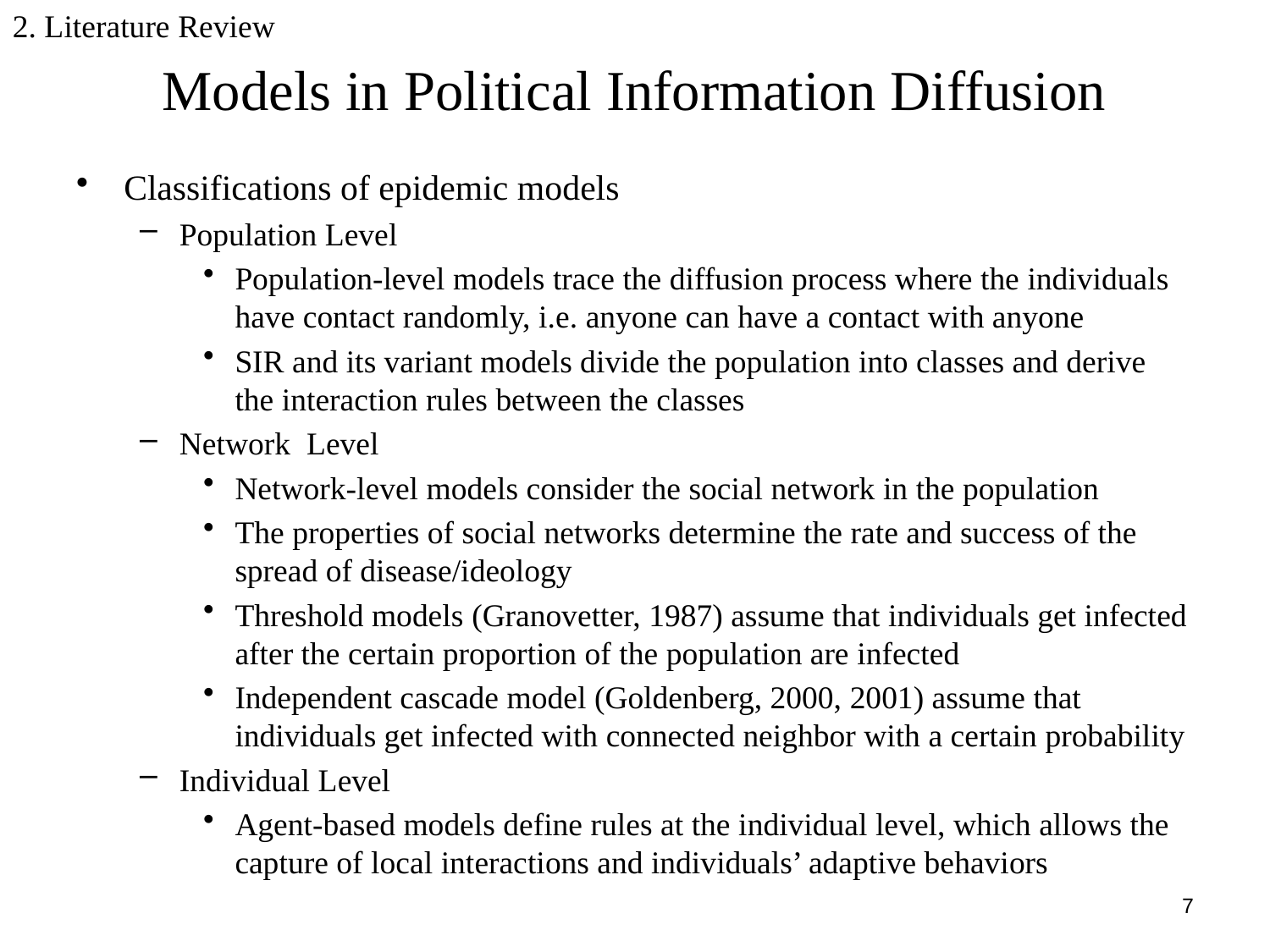

2. Literature Review
# Models in Political Information Diffusion
Classifications of epidemic models
Population Level
Population-level models trace the diffusion process where the individuals have contact randomly, i.e. anyone can have a contact with anyone
SIR and its variant models divide the population into classes and derive the interaction rules between the classes
Network  Level
Network-level models consider the social network in the population
The properties of social networks determine the rate and success of the spread of disease/ideology
Threshold models (Granovetter, 1987) assume that individuals get infected after the certain proportion of the population are infected
Independent cascade model (Goldenberg, 2000, 2001) assume that individuals get infected with connected neighbor with a certain probability
Individual Level
Agent-based models define rules at the individual level, which allows the capture of local interactions and individuals’ adaptive behaviors

7
7